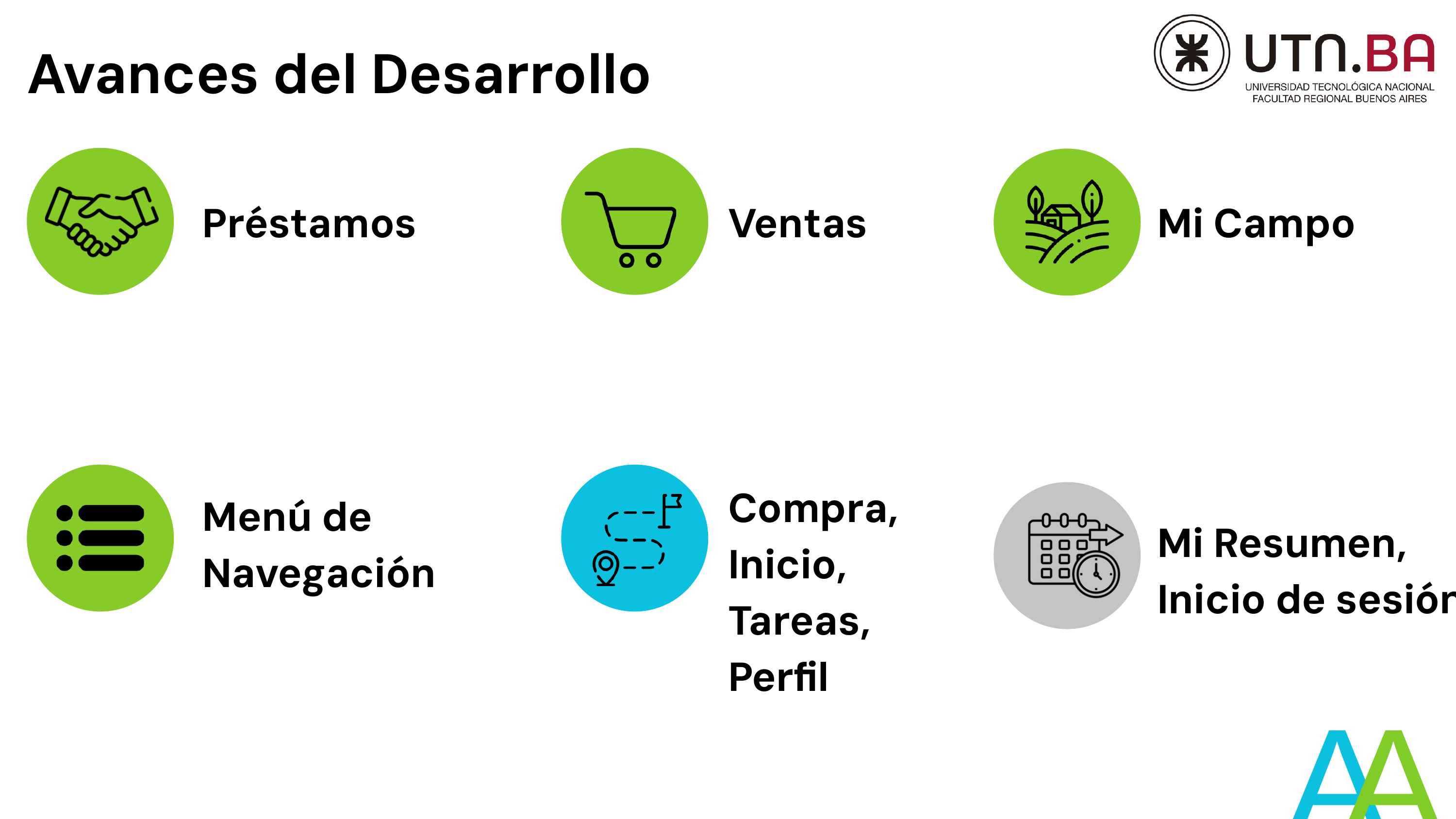

Avances del Desarrollo

Préstamos
Ventas
Mi Campo

Compra,
Inicio,
Tareas,
Perfil

Menú de Navegación

Mi Resumen, Inicio de sesión
A
A